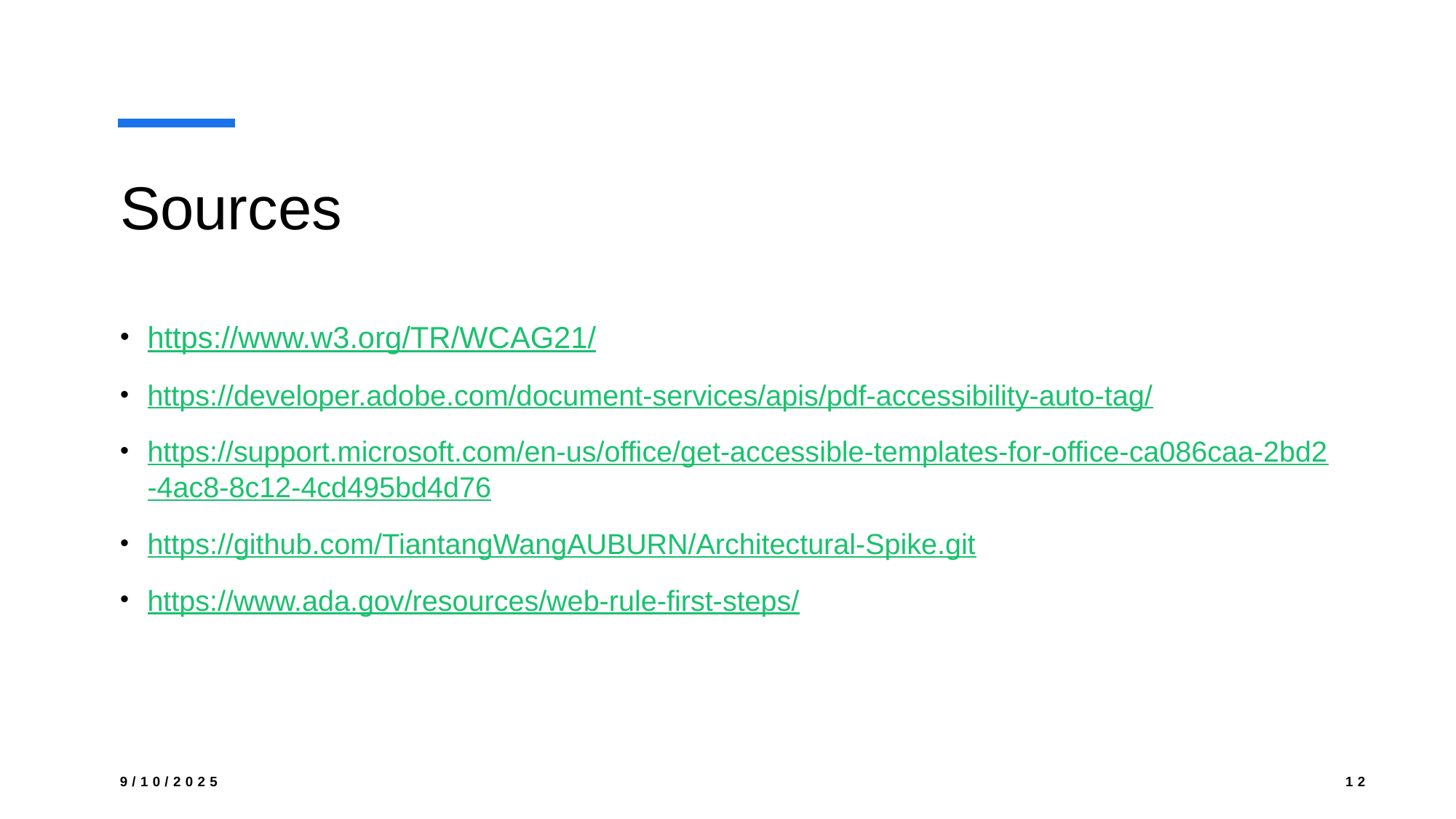

# Sources
https://www.w3.org/TR/WCAG21/
https://developer.adobe.com/document-services/apis/pdf-accessibility-auto-tag/
https://support.microsoft.com/en-us/office/get-accessible-templates-for-office-ca086caa-2bd2-4ac8-8c12-4cd495bd4d76
https://github.com/TiantangWangAUBURN/Architectural-Spike.git
https://www.ada.gov/resources/web-rule-first-steps/

9/10/2025

12